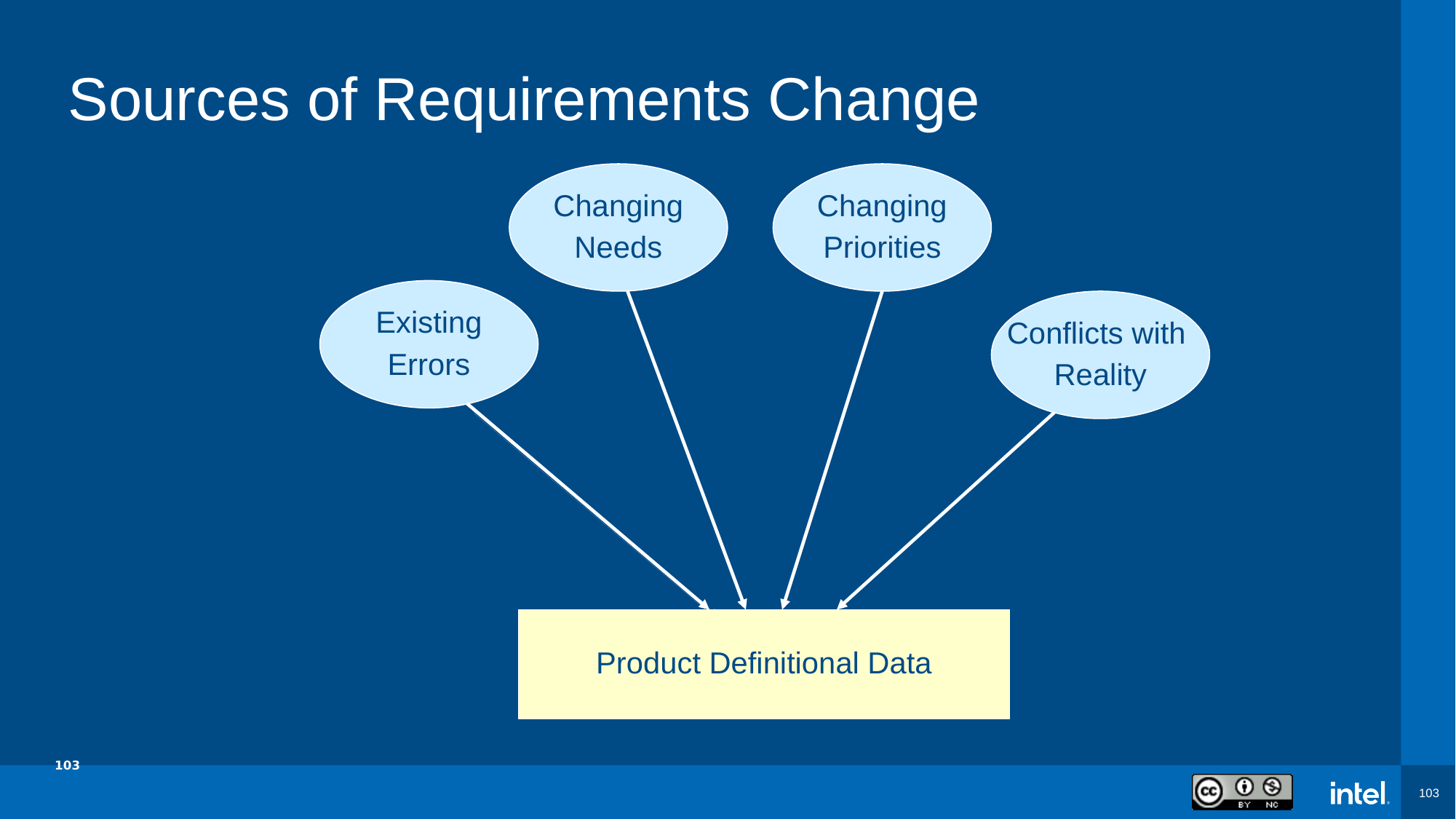

# Sources of Requirements Change
Changing
Needs
Changing
Priorities
Existing
Errors

Conflicts with
Reality

Product Definitional Data
103